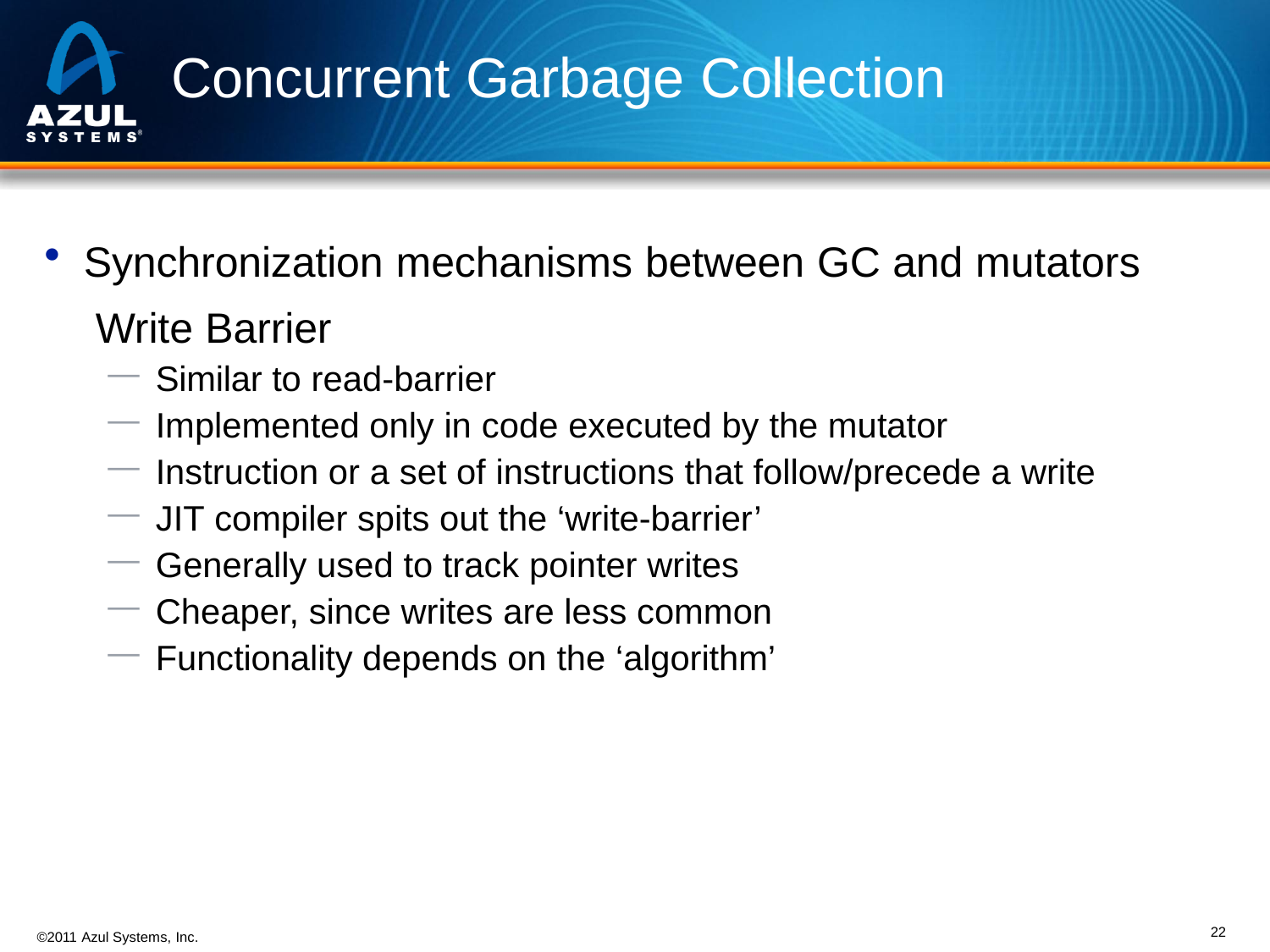

# Concurrent Garbage Collection
Synchronization mechanisms between GC and mutators  Write Barrier
Similar to read-barrier
Implemented only in code executed by the mutator
Instruction or a set of instructions that follow/precede a write
JIT compiler spits out the ‘write-barrier’
Generally used to track pointer writes
Cheaper, since writes are less common
Functionality depends on the ‘algorithm’
22
©2011 Azul Systems, Inc.